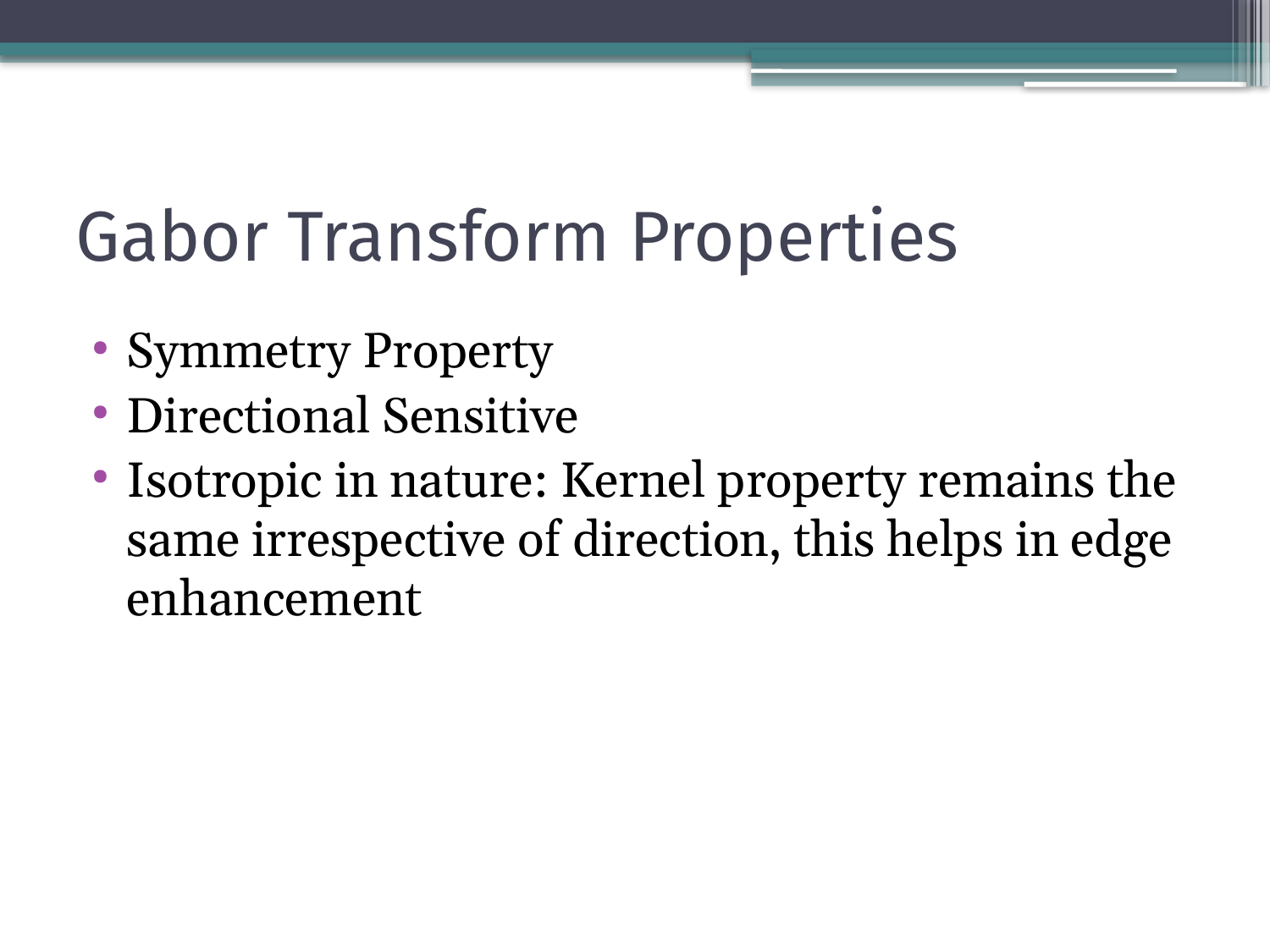

# Gabor Transform Properties
Symmetry Property
Directional Sensitive
Isotropic in nature: Kernel property remains the same irrespective of direction, this helps in edge enhancement